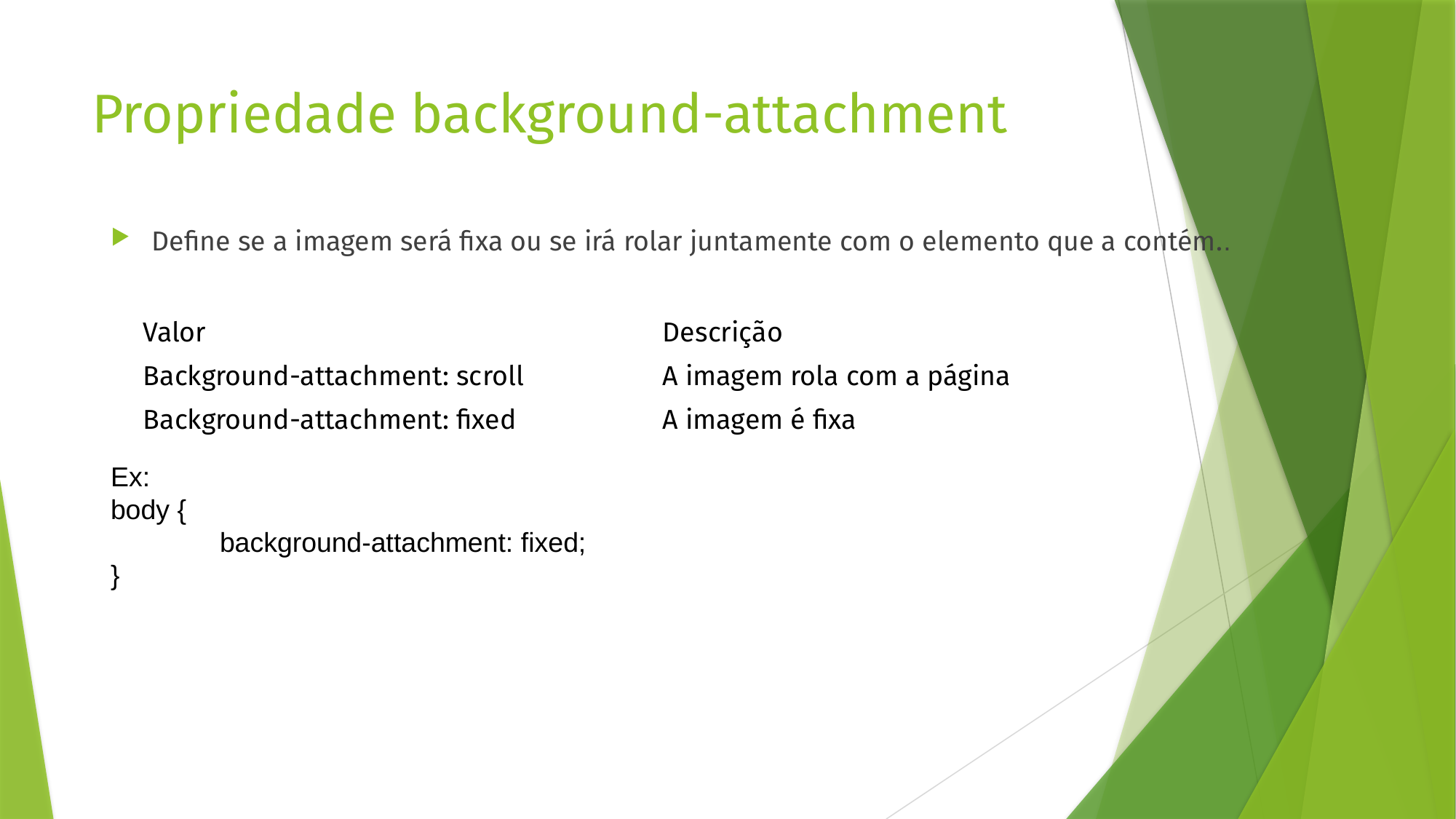

# Propriedade background-attachment
Define se a imagem será fixa ou se irá rolar juntamente com o elemento que a contém..

| Valor | Descrição |
| --- | --- |
| Background-attachment: scroll | A imagem rola com a página |
| Background-attachment: fixed | A imagem é fixa |
Ex:
body {
	background-attachment: fixed;
}